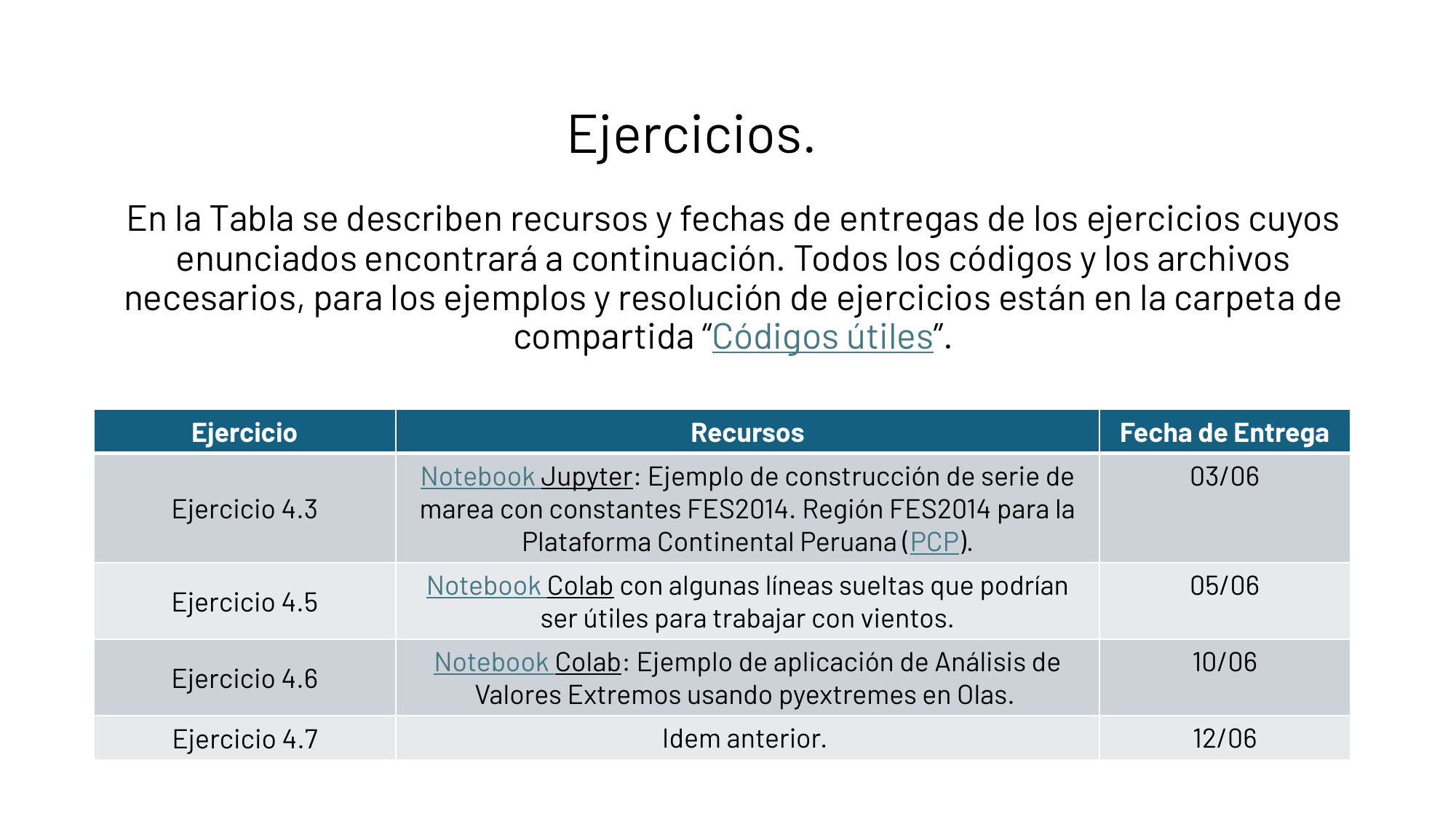

# Ejercicios.
En la Tabla se describen recursos y fechas de entregas de los ejercicios cuyos enunciados encontrará a continuación. Todos los códigos y los archivos necesarios, para los ejemplos y resolución de ejercicios están en la carpeta de compartida “Códigos útiles”.
| Ejercicio | Recursos | Fecha de Entrega |
| --- | --- | --- |
| Ejercicio 4.3 | Notebook Jupyter: Ejemplo de construcción de serie de marea con constantes FES2014. Región FES2014 para la Plataforma Continental Peruana (PCP). | 03/06 |
| Ejercicio 4.5 | Notebook Colab con algunas líneas sueltas que podrían ser útiles para trabajar con vientos. | 05/06 |
| Ejercicio 4.6 | Notebook Colab: Ejemplo de aplicación de Análisis de Valores Extremos usando pyextremes en Olas. | 10/06 |
| Ejercicio 4.7 | Idem anterior. | 12/06 |